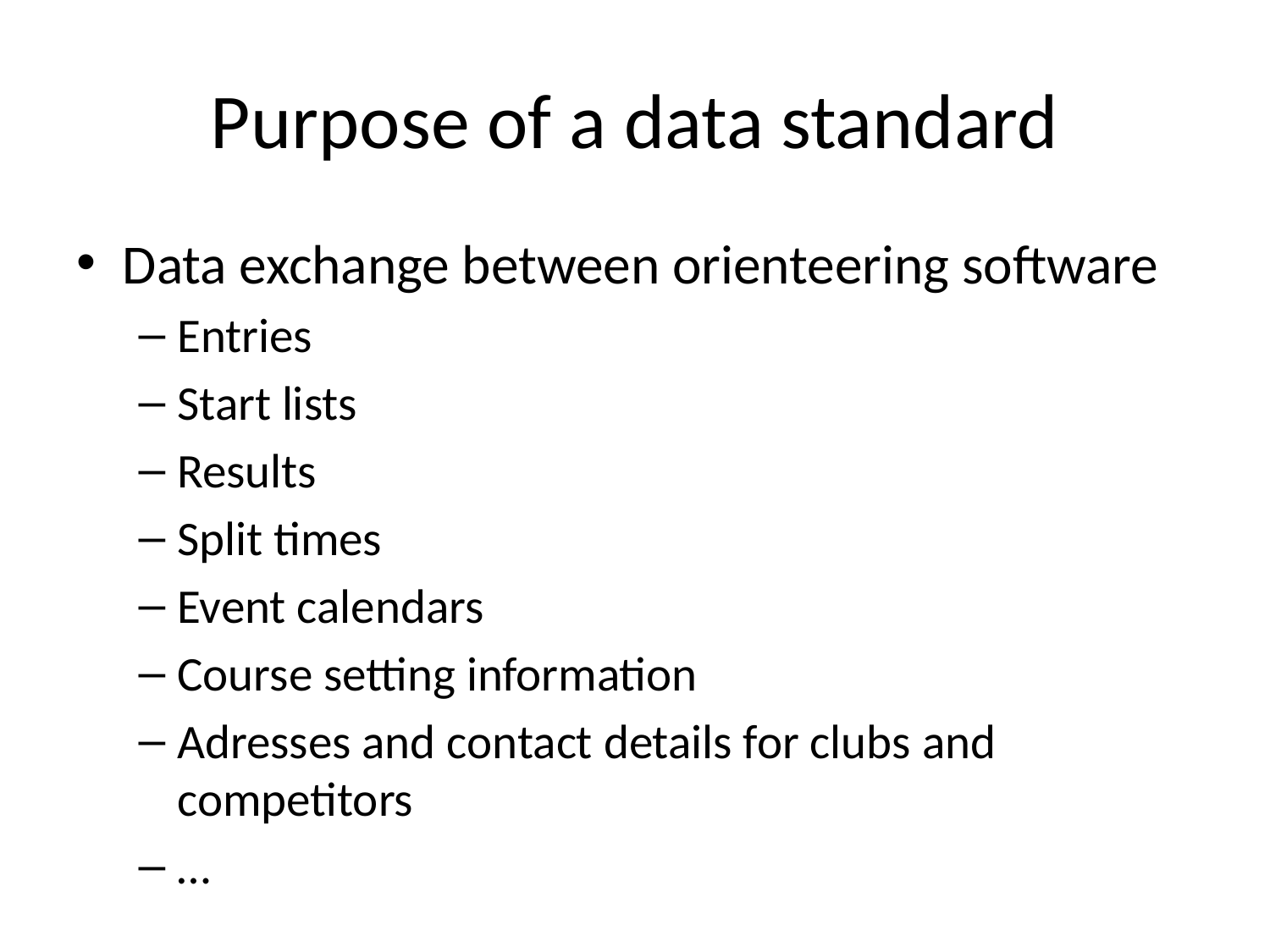

# Purpose of a data standard
Data exchange between orienteering software
Entries
Start lists
Results
Split times
Event calendars
Course setting information
Adresses and contact details for clubs and competitors
…